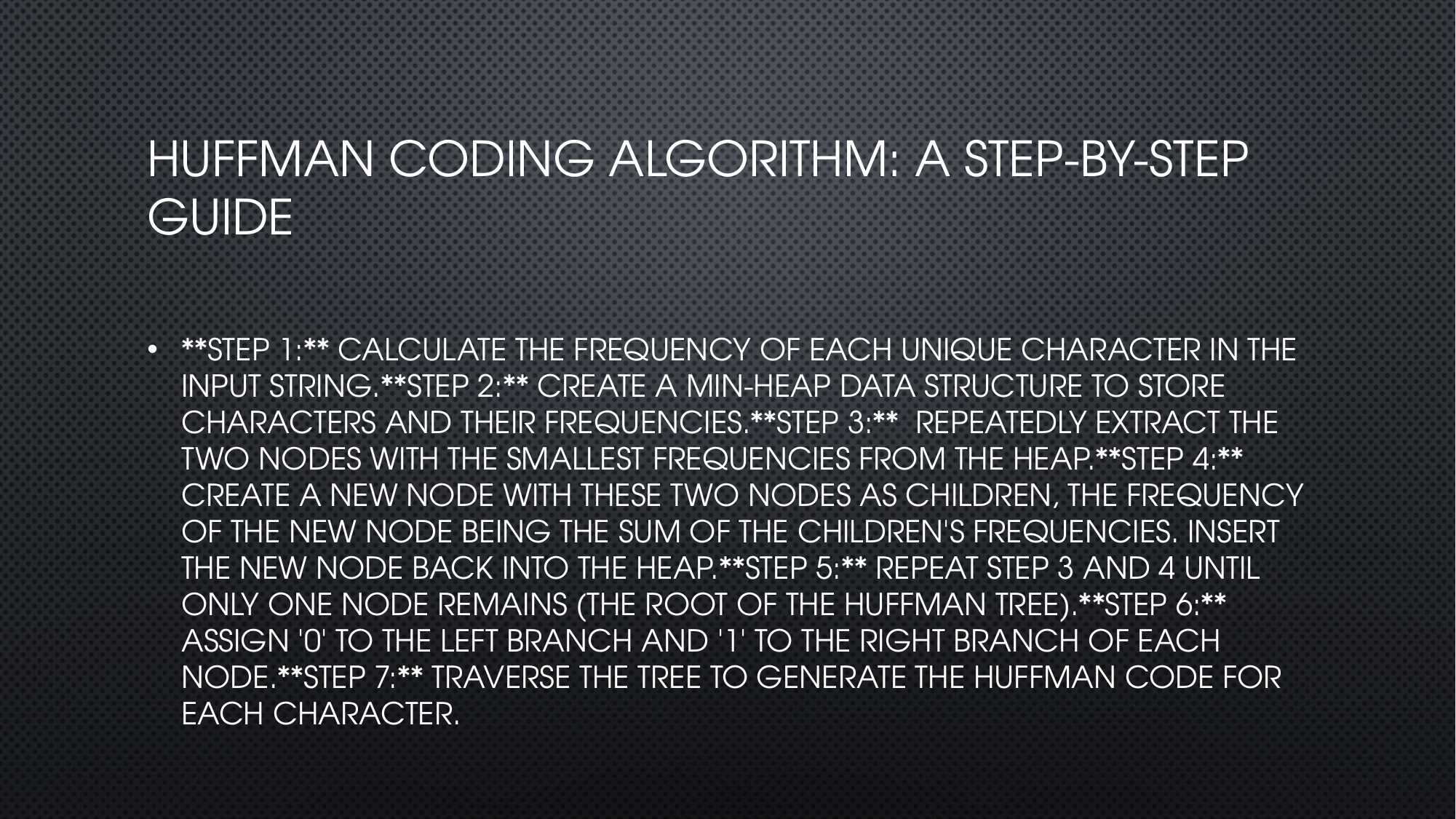

# Huffman Coding Algorithm: A Step-by-Step Guide

**Step 1:** Calculate the frequency of each unique character in the input string.**Step 2:** Create a min-heap data structure to store characters and their frequencies.**Step 3:**  Repeatedly extract the two nodes with the smallest frequencies from the heap.**Step 4:** Create a new node with these two nodes as children, the frequency of the new node being the sum of the children's frequencies. Insert the new node back into the heap.**Step 5:** Repeat Step 3 and 4 until only one node remains (the root of the Huffman tree).**Step 6:** Assign '0' to the left branch and '1' to the right branch of each node.**Step 7:** Traverse the tree to generate the Huffman code for each character.